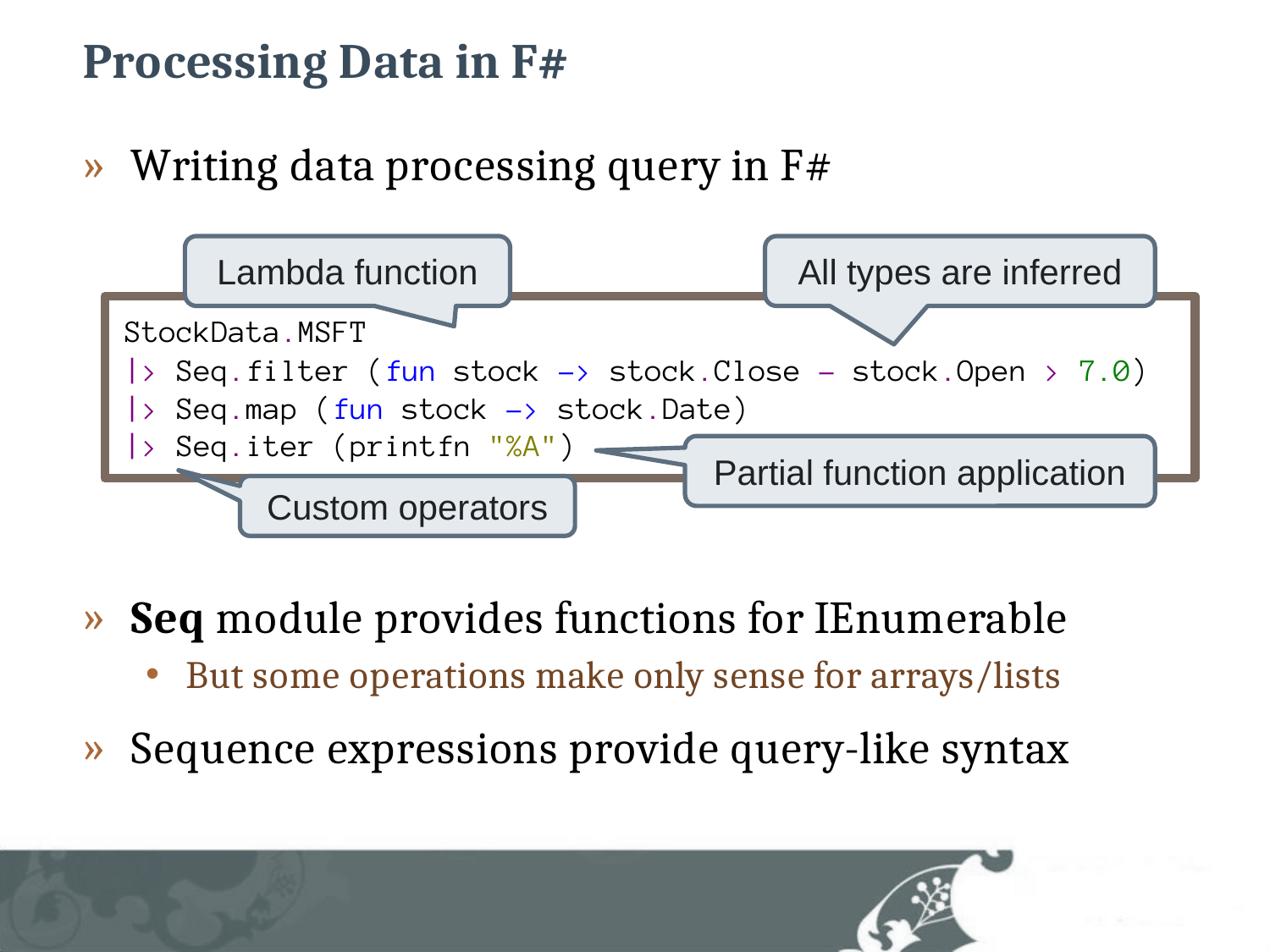

# Processing Data in F#
Writing data processing query in F#

Seq module provides functions for IEnumerable
But some operations make only sense for arrays/lists
Sequence expressions provide query-like syntax
Lambda function
All types are inferred
StockData.MSFT
|> Seq.filter (fun stock -> stock.Close - stock.Open > 7.0)
|> Seq.map (fun stock -> stock.Date)
|> Seq.iter (printfn "%A")
Partial function application
Custom operators